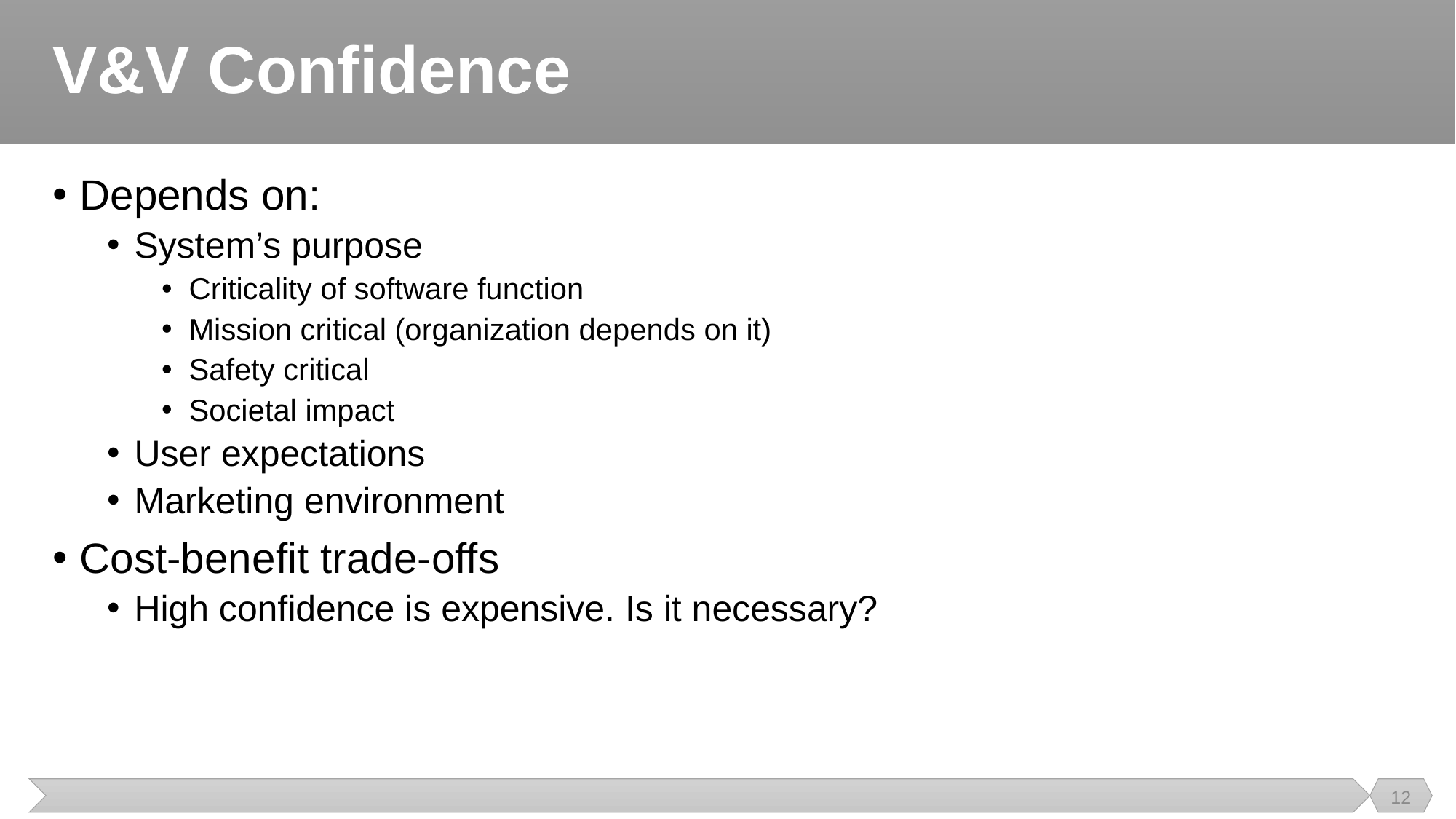

# V&V Confidence
Depends on:
System’s purpose
Criticality of software function
Mission critical (organization depends on it)
Safety critical
Societal impact
User expectations
Marketing environment
Cost-benefit trade-offs
High confidence is expensive. Is it necessary?
12